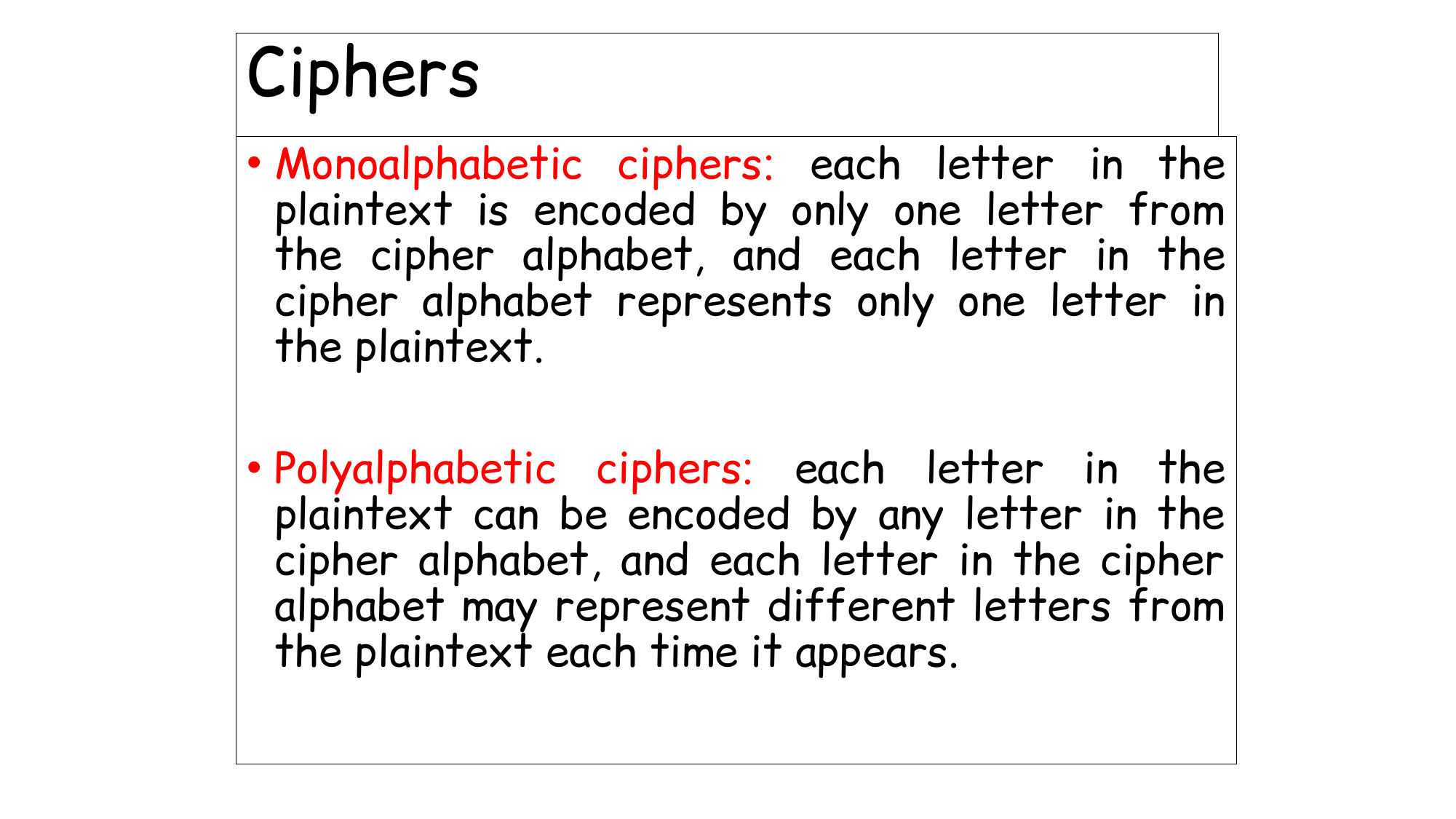

# Ciphers
Monoalphabetic ciphers: each letter in the plaintext is encoded by only one letter from the cipher alphabet, and each letter in the cipher alphabet represents only one letter in the plaintext.

Polyalphabetic ciphers: each letter in the plaintext can be encoded by any letter in the cipher alphabet, and each letter in the cipher alphabet may represent different letters from the plaintext each time it appears.